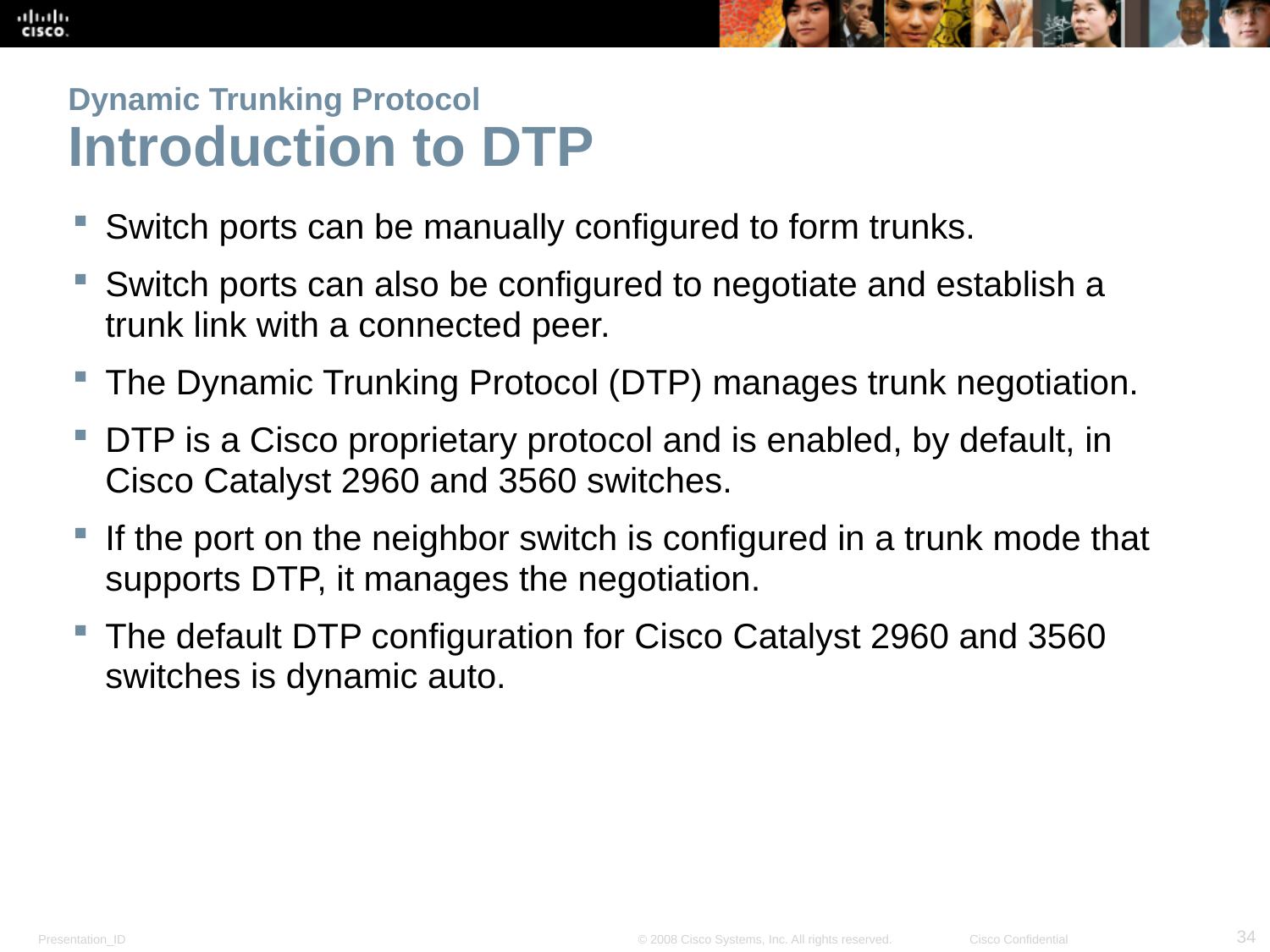

# Dynamic Trunking Protocol Introduction to DTP
Switch ports can be manually configured to form trunks.
Switch ports can also be configured to negotiate and establish a trunk link with a connected peer.
The Dynamic Trunking Protocol (DTP) manages trunk negotiation.
DTP is a Cisco proprietary protocol and is enabled, by default, in Cisco Catalyst 2960 and 3560 switches.
If the port on the neighbor switch is configured in a trunk mode that supports DTP, it manages the negotiation.
The default DTP configuration for Cisco Catalyst 2960 and 3560 switches is dynamic auto.